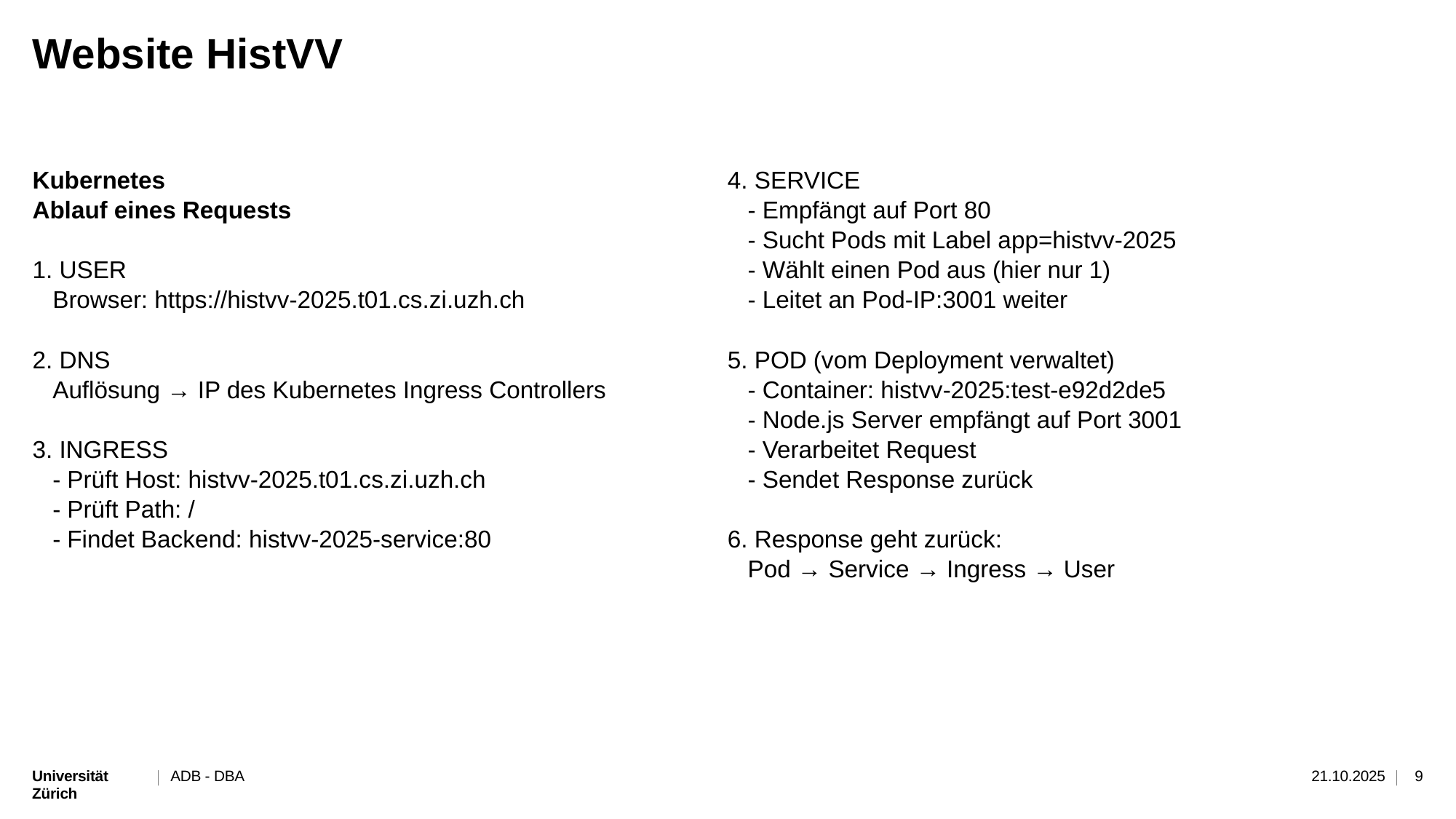

# Website HistVV
Kubernetes
Ablauf eines Requests

1. USER
   Browser: https://histvv-2025.t01.cs.zi.uzh.ch

2. DNS
   Auflösung → IP des Kubernetes Ingress Controllers

3. INGRESS
   - Prüft Host: histvv-2025.t01.cs.zi.uzh.ch
   - Prüft Path: /
   - Findet Backend: histvv-2025-service:80

4. SERVICE
   - Empfängt auf Port 80
   - Sucht Pods mit Label app=histvv-2025
   - Wählt einen Pod aus (hier nur 1)
   - Leitet an Pod-IP:3001 weiter

5. POD (vom Deployment verwaltet)
   - Container: histvv-2025:test-e92d2de5
   - Node.js Server empfängt auf Port 3001
   - Verarbeitet Request
   - Sendet Response zurück

6. Response geht zurück:
   Pod → Service → Ingress → User